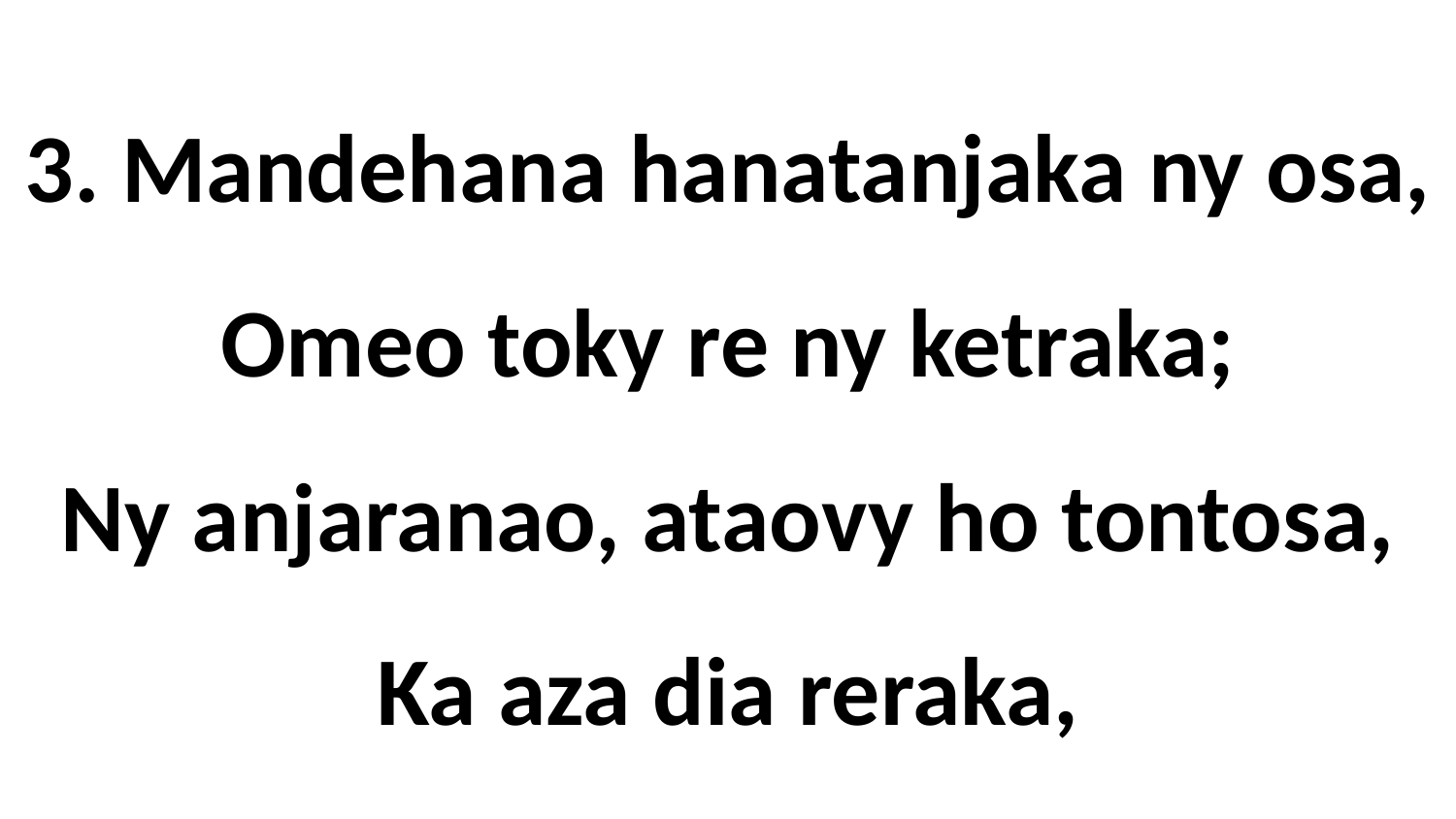

3. Mandehana hanatanjaka ny osa,
Omeo toky re ny ketraka;
Ny anjaranao, ataovy ho tontosa,
Ka aza dia reraka,